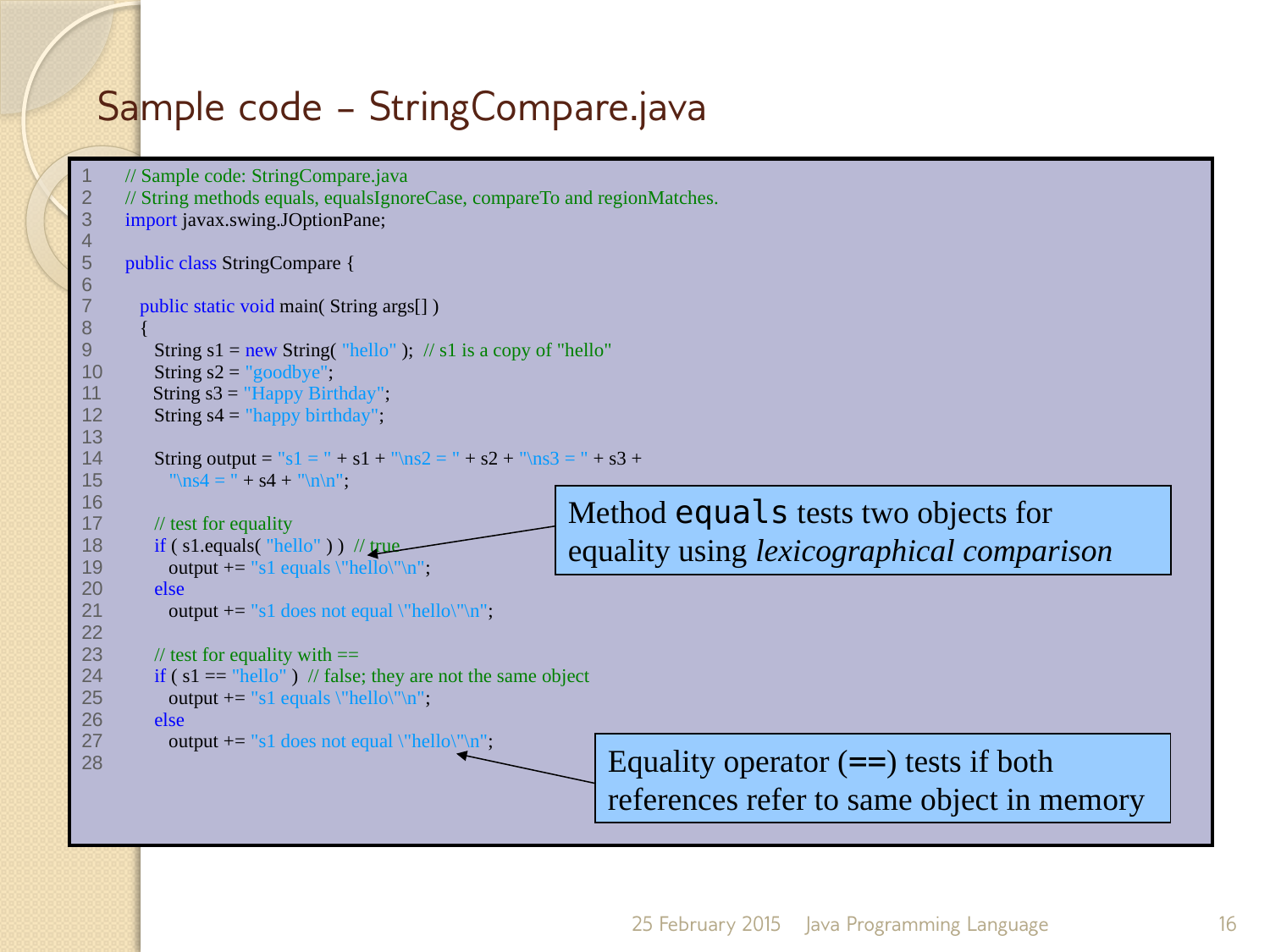

# Sample code – StringCompare.java
| 1 // Sample code: StringCompare.java 2 // String methods equals, equalsIgnoreCase, compareTo and regionMatches. 3 import javax.swing.JOptionPane; 4 5 public class StringCompare { 6 7 public static void main( String args[] ) 8 { 9 String s1 = new String( "hello" ); // s1 is a copy of "hello" 10 String s2 = "goodbye"; 11 String s3 = "Happy Birthday"; 12 String s4 = "happy birthday"; 13 14 String output = "s1 = " + s1 + "\ns2 = " + s2 + "\ns3 = " + s3 + 15 "\ns4 = " + s4 + "\n\n"; 16 17 // test for equality 18 if ( s1.equals( "hello" ) ) // true 19 output += "s1 equals \"hello\"\n"; 20 else 21 output += "s1 does not equal \"hello\"\n"; 22 23 // test for equality with == 24 if ( s1 == "hello" ) // false; they are not the same object 25 output += "s1 equals \"hello\"\n"; 26 else 27 output += "s1 does not equal \"hello\"\n"; 28 |
| --- |
Method equals tests two objects for equality using lexicographical comparison

Equality operator (==) tests if both references refer to same object in memory

25 February 2015
Java Programming Language
16